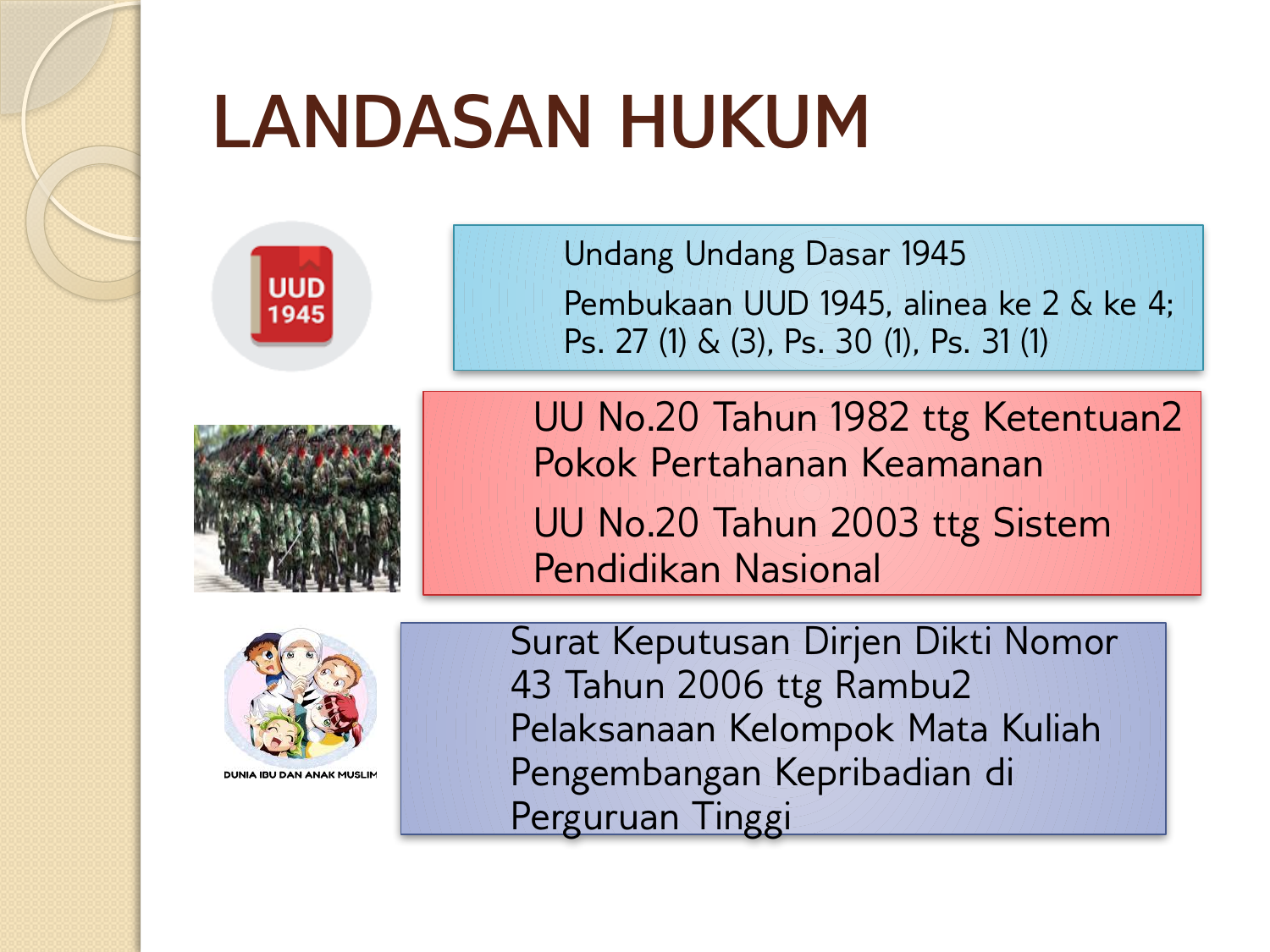

# LANDASAN HUKUM
Undang Undang Dasar 1945
Pembukaan UUD 1945, alinea ke 2 & ke 4; Ps. 27 (1) & (3), Ps. 30 (1), Ps. 31 (1)
UU No.20 Tahun 1982 ttg Ketentuan2 Pokok Pertahanan Keamanan
UU No.20 Tahun 2003 ttg Sistem Pendidikan Nasional
Surat Keputusan Dirjen Dikti Nomor 43 Tahun 2006 ttg Rambu2 Pelaksanaan Kelompok Mata Kuliah Pengembangan Kepribadian di Perguruan Tinggi